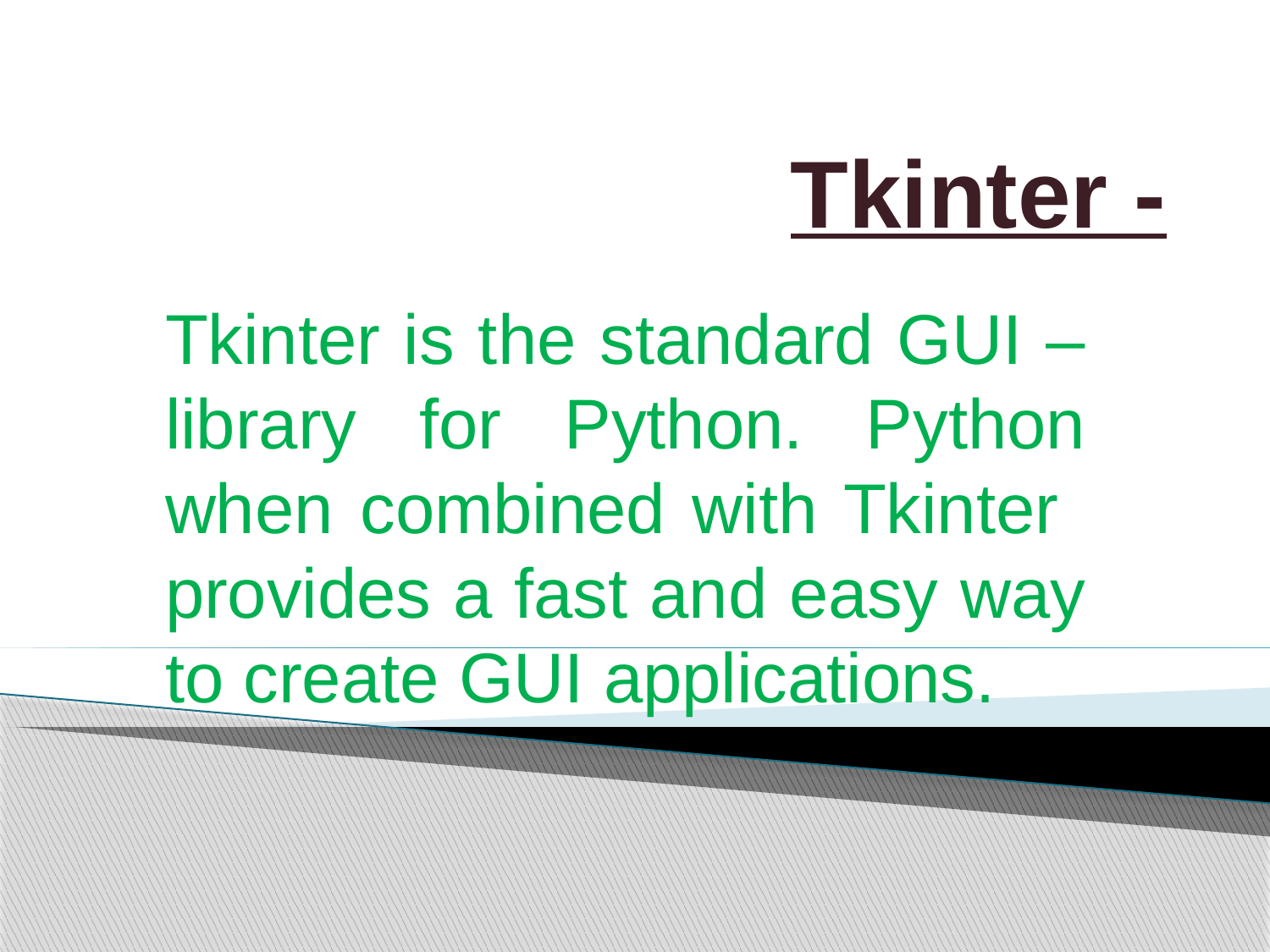

# Tkinter -
Tkinter is the standard GUI – library for Python. Python when combined with Tkinter  provides a fast and easy way to create GUI applications.